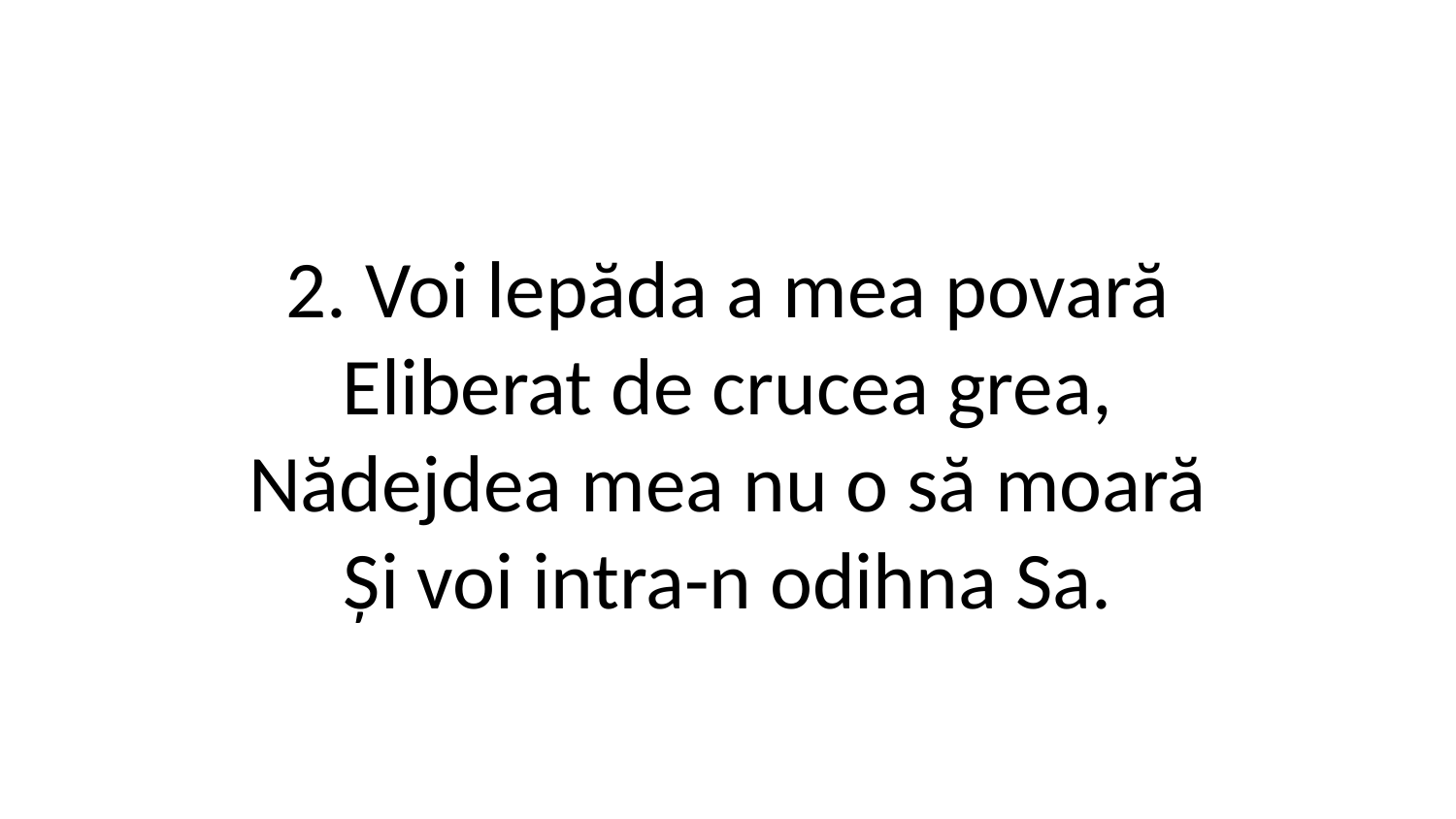

2. Voi lepăda a mea povară
Eliberat de crucea grea,
Nădejdea mea nu o să moară
Și voi intra-n odihna Sa.